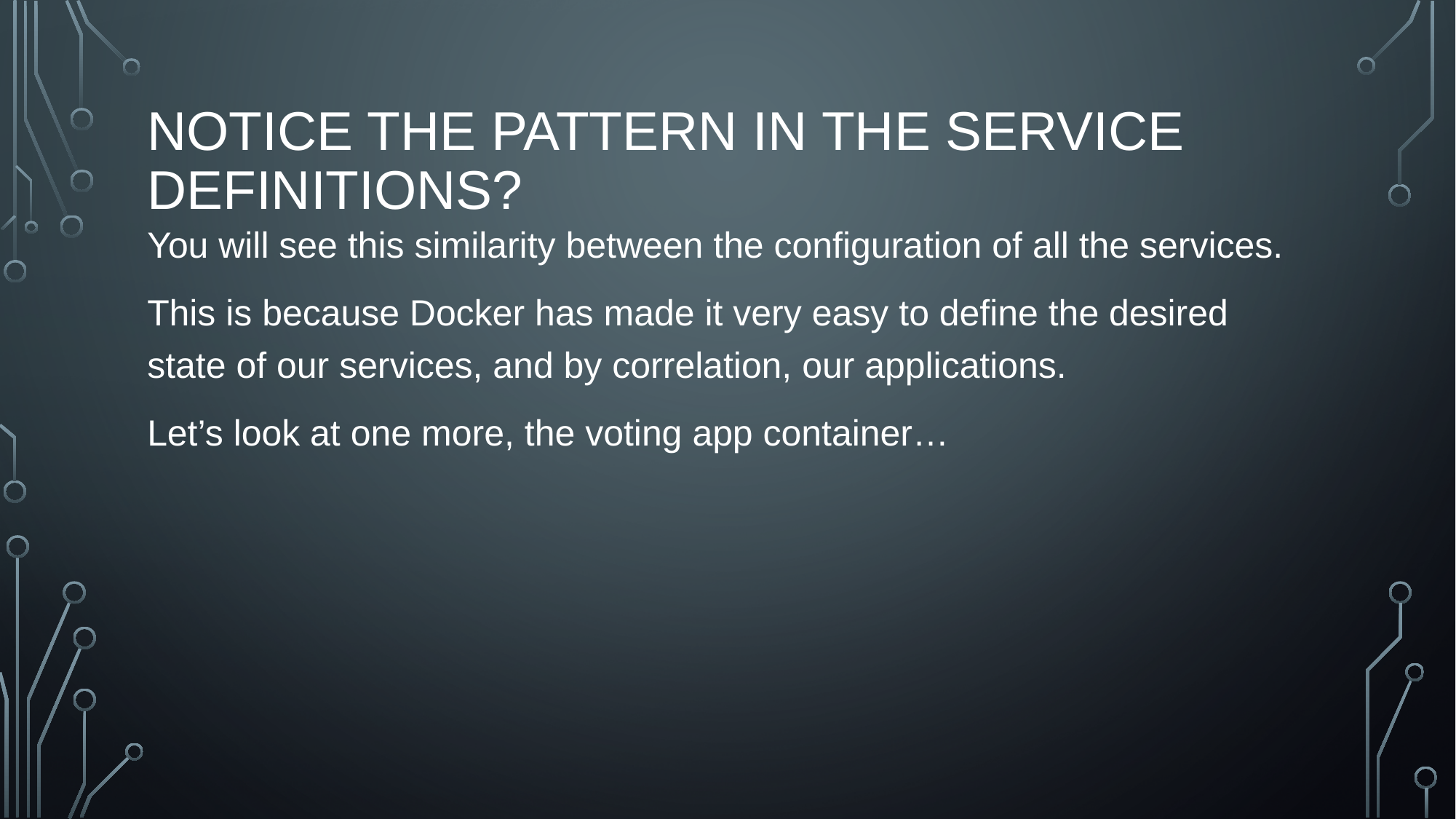

# Notice the pattern in the service definitions?
You will see this similarity between the configuration of all the services.
This is because Docker has made it very easy to define the desired state of our services, and by correlation, our applications.
Let’s look at one more, the voting app container…